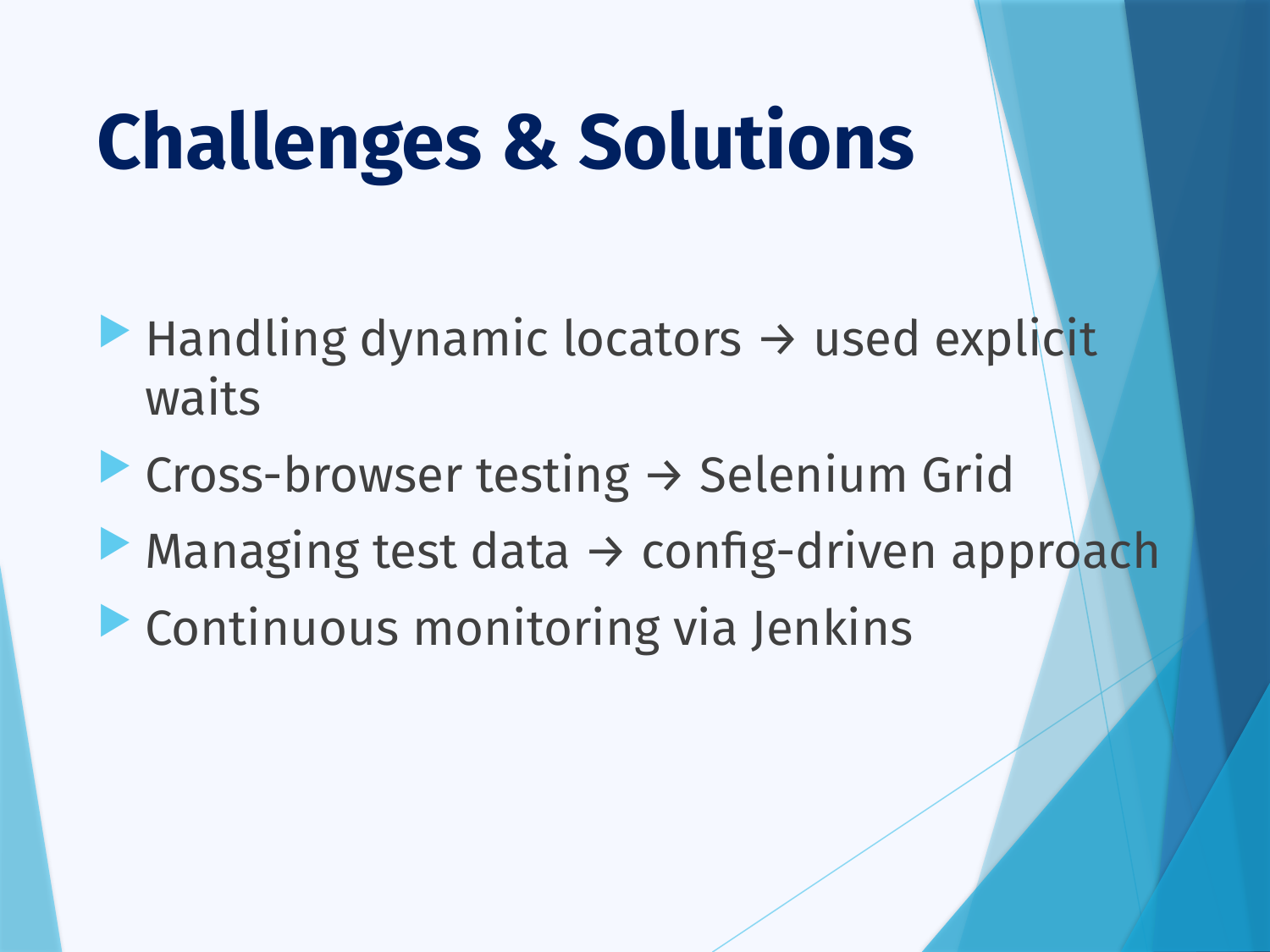

# Challenges & Solutions
Handling dynamic locators → used explicit waits
Cross-browser testing → Selenium Grid
Managing test data → config-driven approach
Continuous monitoring via Jenkins